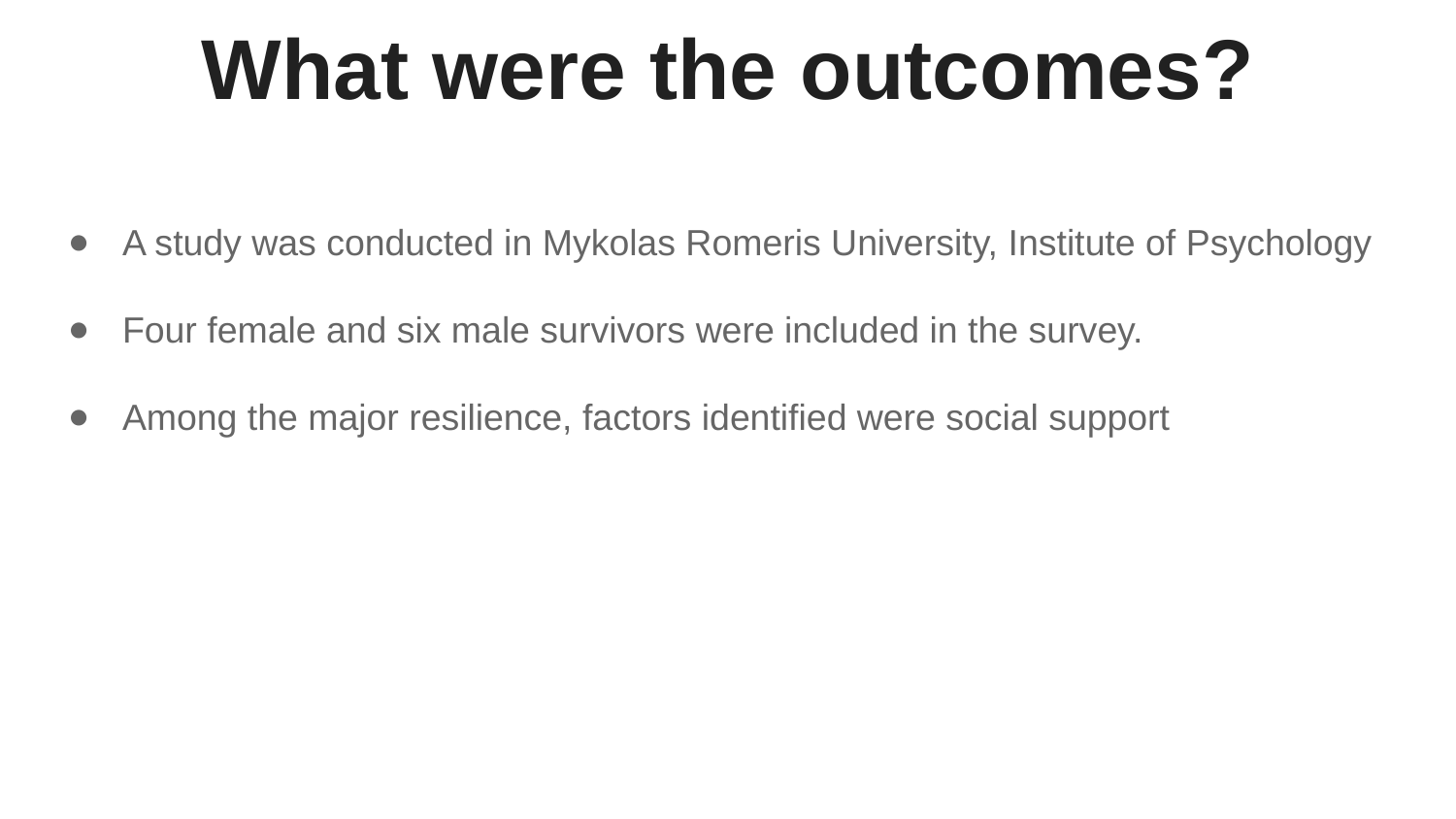

# What were the outcomes?
A study was conducted in Mykolas Romeris University, Institute of Psychology
Four female and six male survivors were included in the survey.
Among the major resilience, factors identified were social support